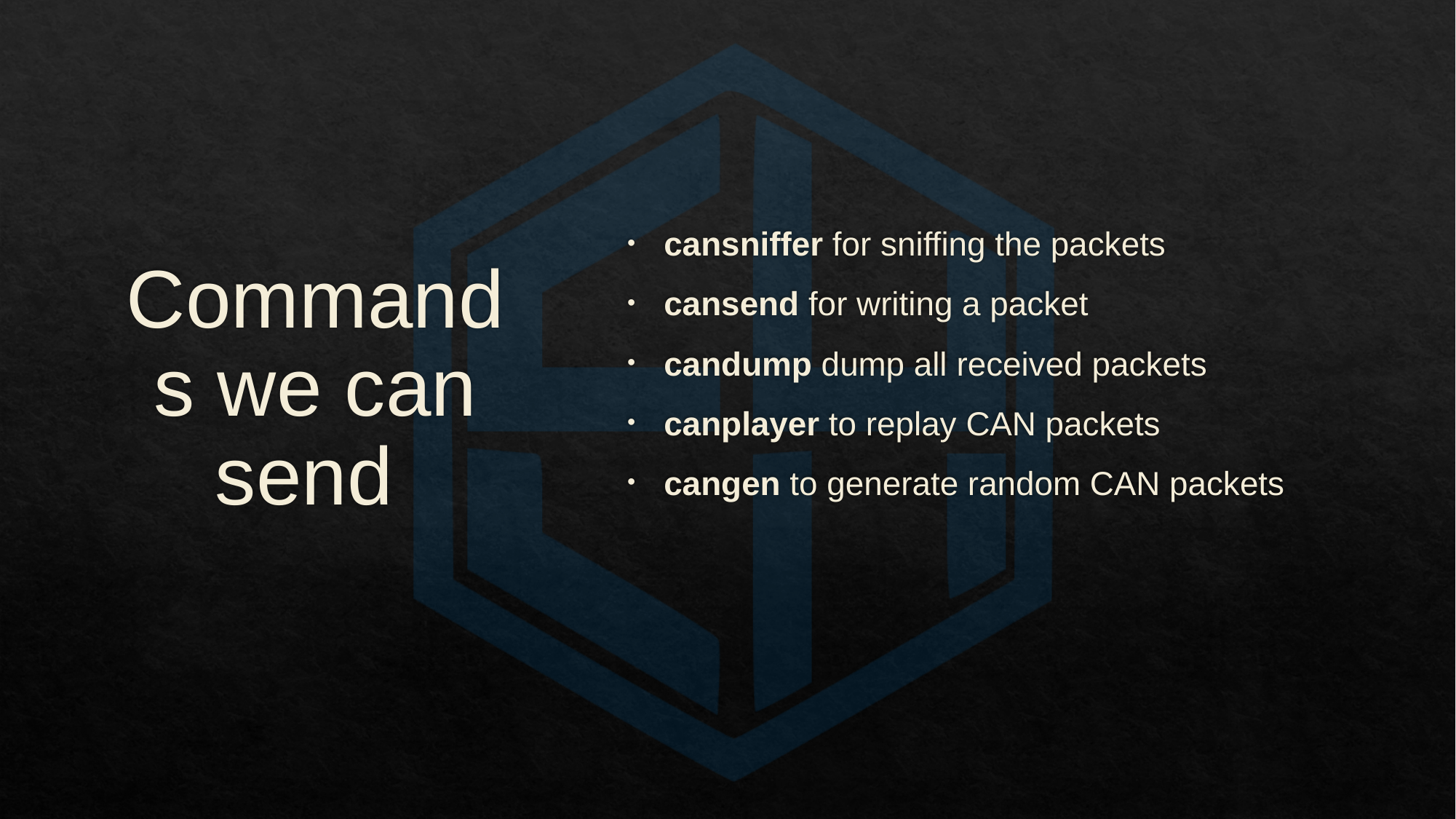

# Commands we can send
cansniffer for sniffing the packets
cansend for writing a packet
candump dump all received packets
canplayer to replay CAN packets
cangen to generate random CAN packets